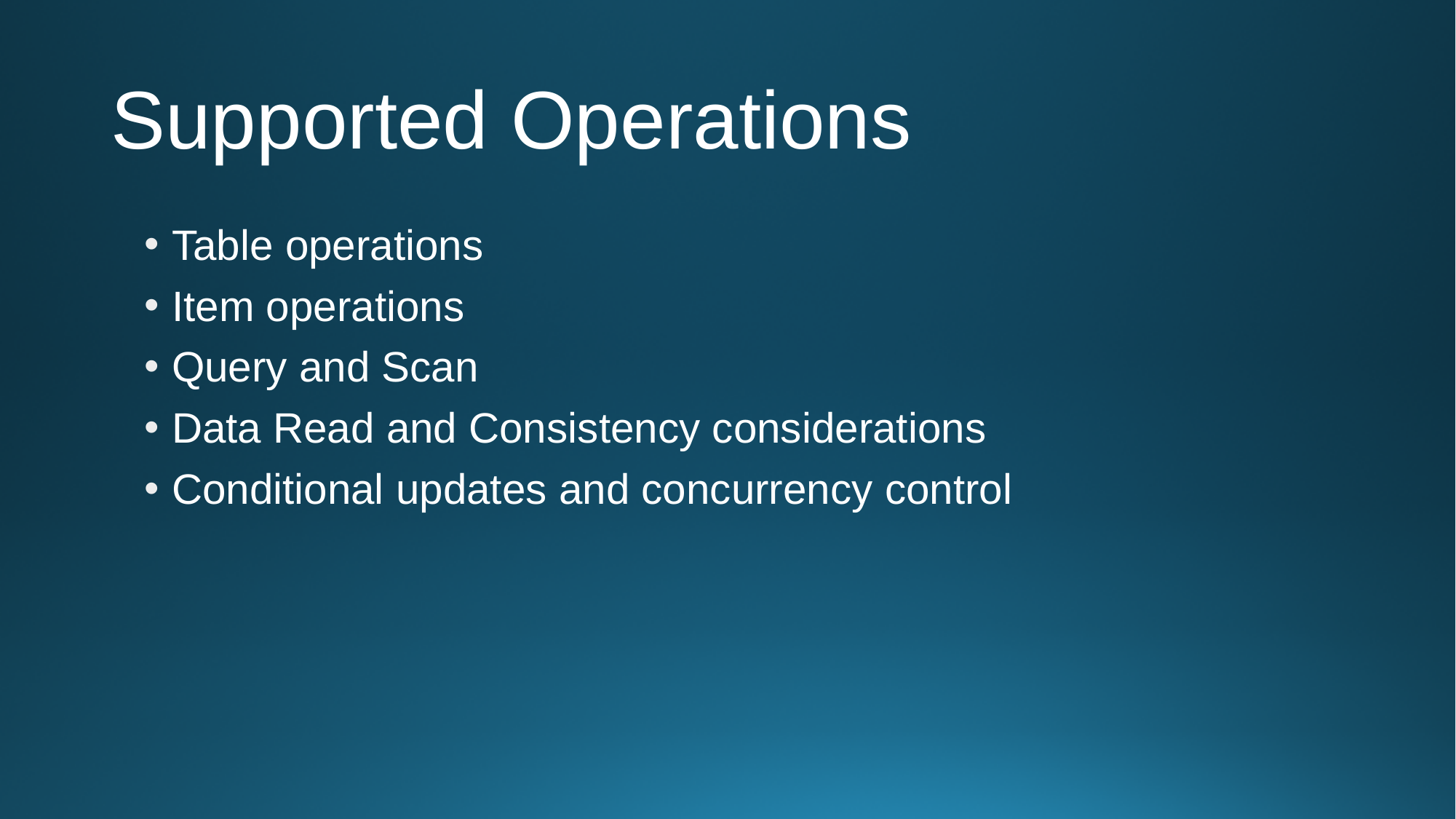

# Supported Operations
Table operations
Item operations
Query and Scan
Data Read and Consistency considerations
Conditional updates and concurrency control